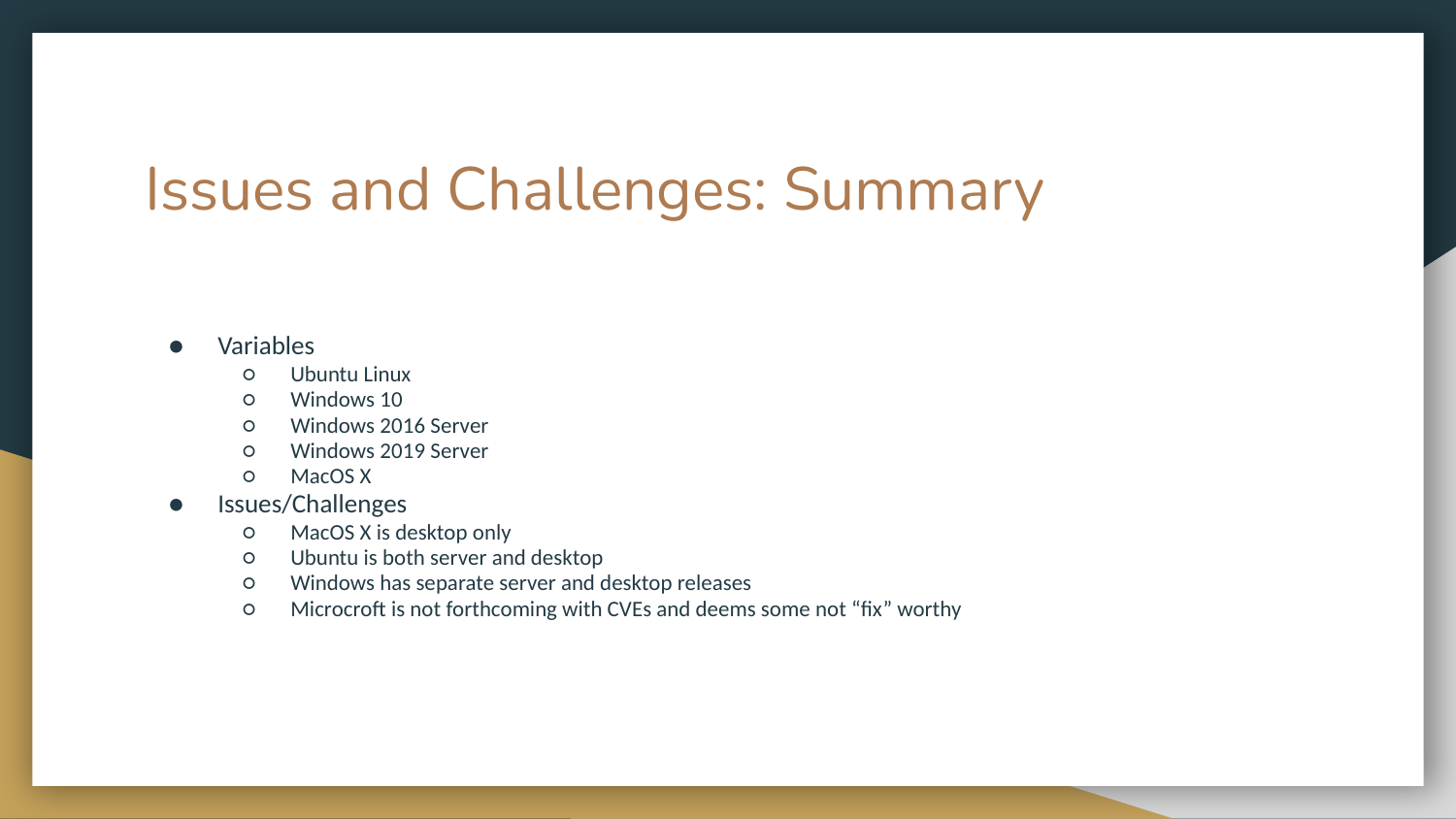

# Issues and Challenges: Summary
Variables
Ubuntu Linux
Windows 10
Windows 2016 Server
Windows 2019 Server
MacOS X
Issues/Challenges
MacOS X is desktop only
Ubuntu is both server and desktop
Windows has separate server and desktop releases
Microcroft is not forthcoming with CVEs and deems some not “fix” worthy